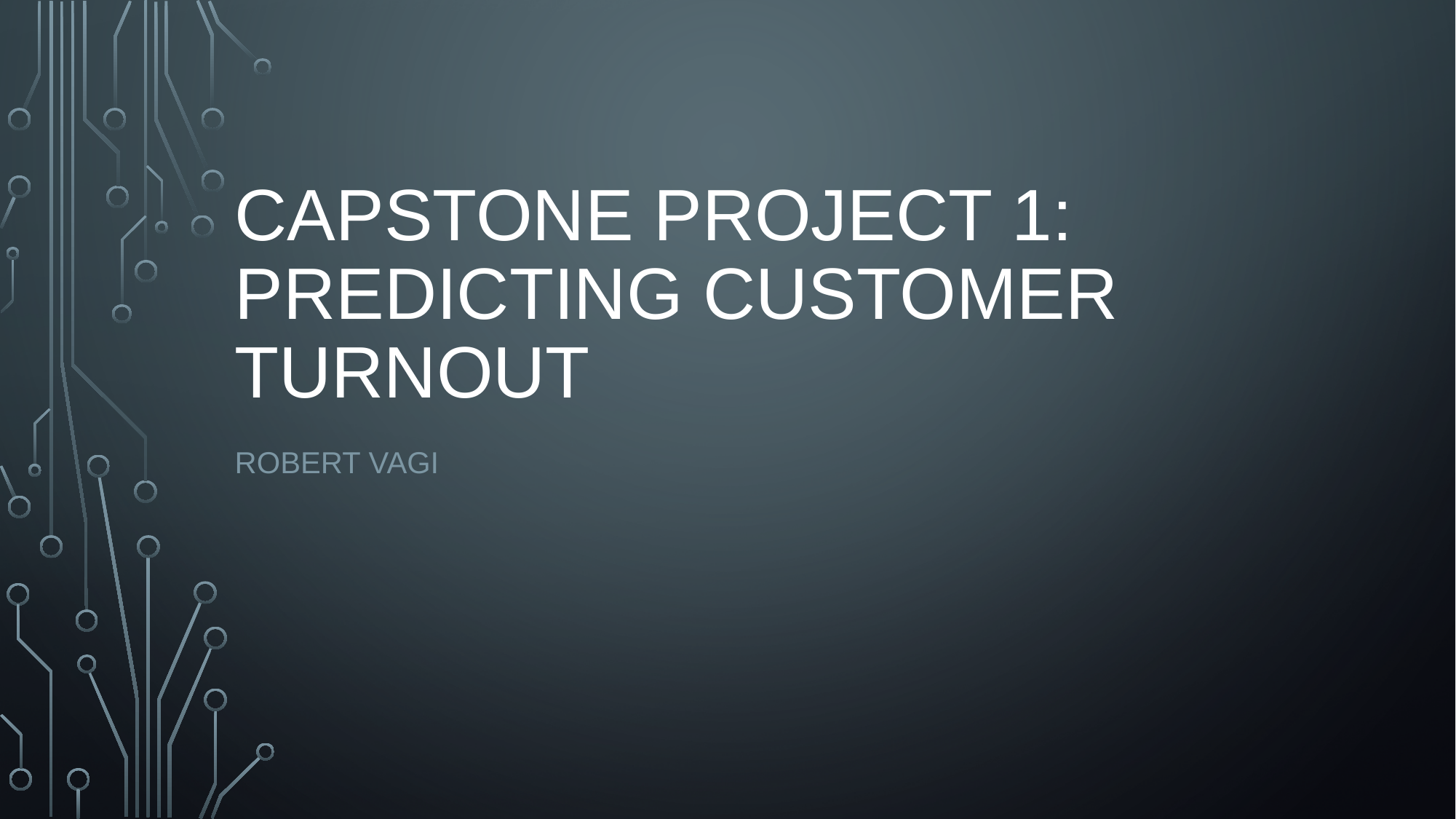

# Capstone project 1: predicting customer turnout
Robert Vagi